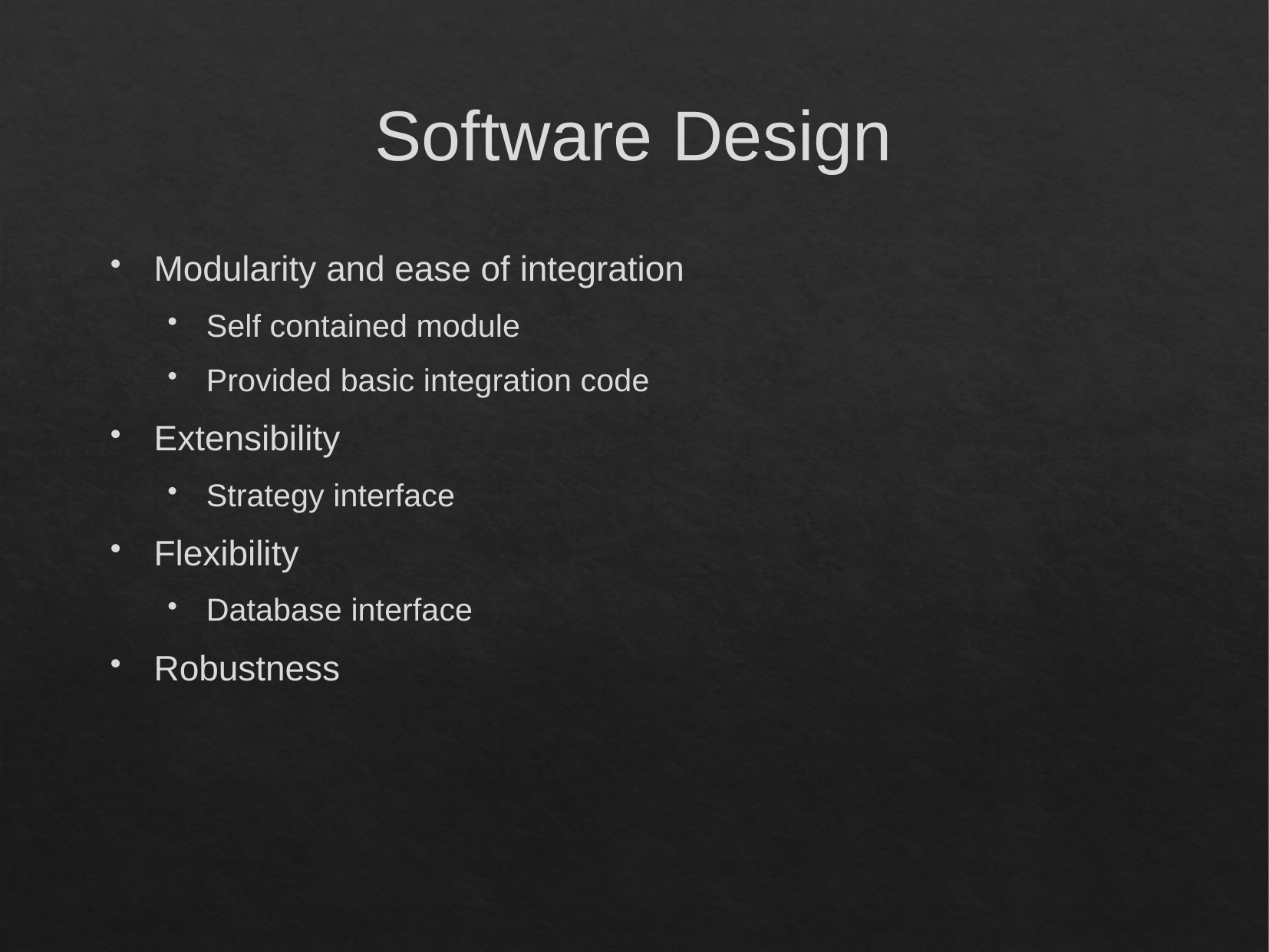

Software Design
Modularity and ease of integration
Self contained module
Provided basic integration code
Extensibility
Strategy interface
Flexibility
Database interface
Robustness